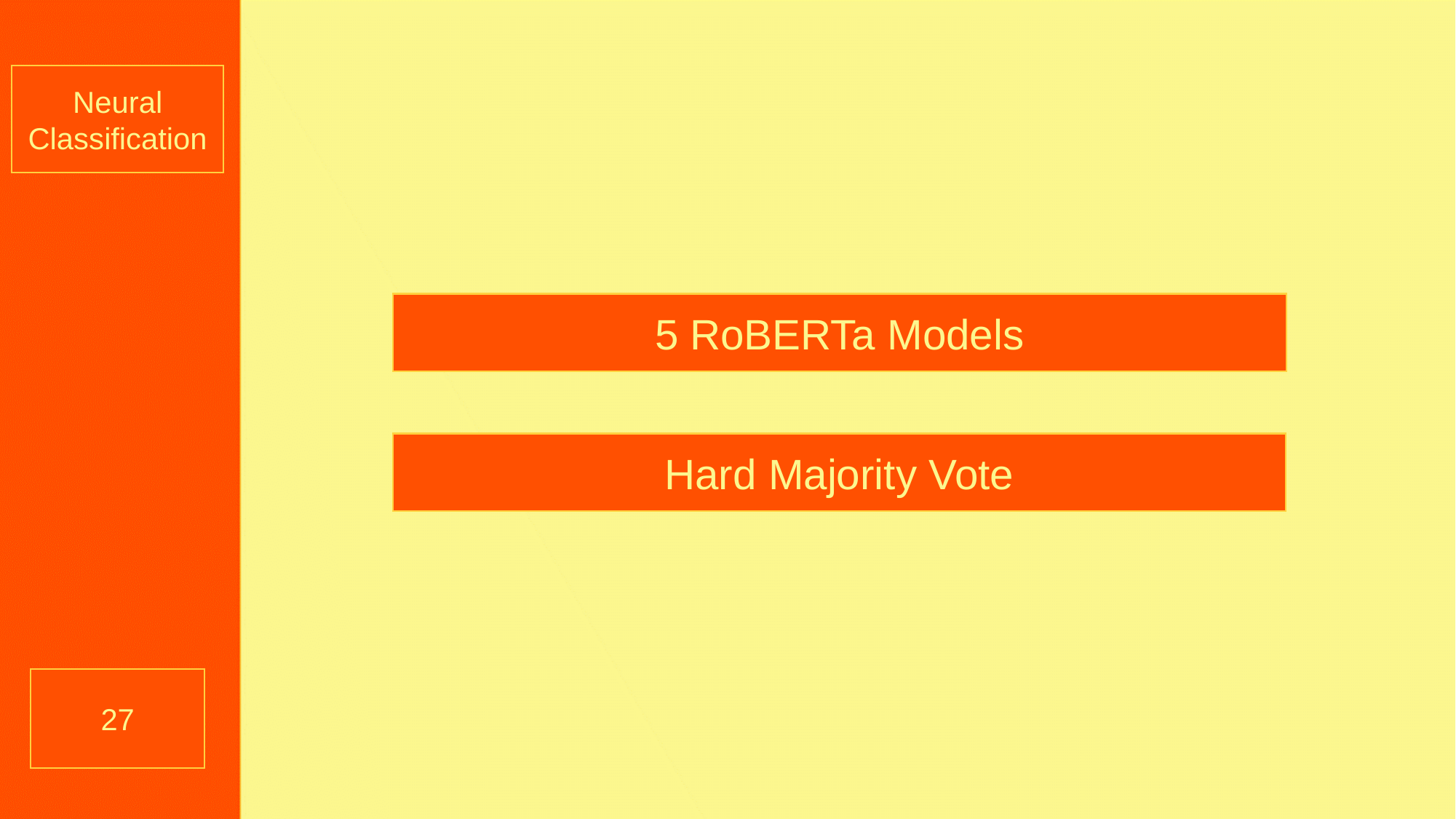

Neural Classification
5 RoBERTa Models
Hard Majority Vote
27